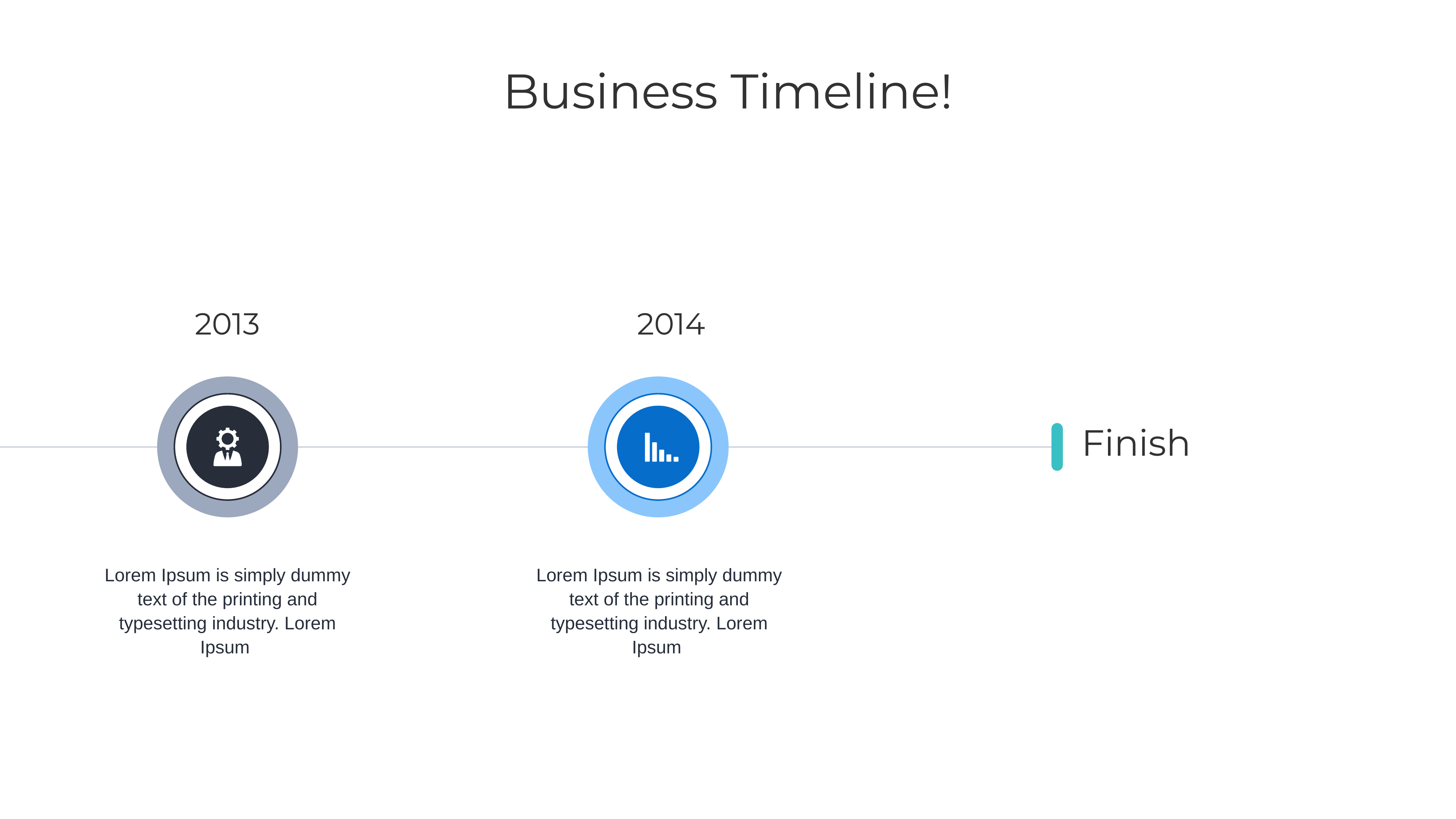

Business Timeline!
2013
2014

Finish

Lorem Ipsum is simply dummy text of the printing and typesetting industry. Lorem Ipsum
Lorem Ipsum is simply dummy text of the printing and typesetting industry. Lorem Ipsum